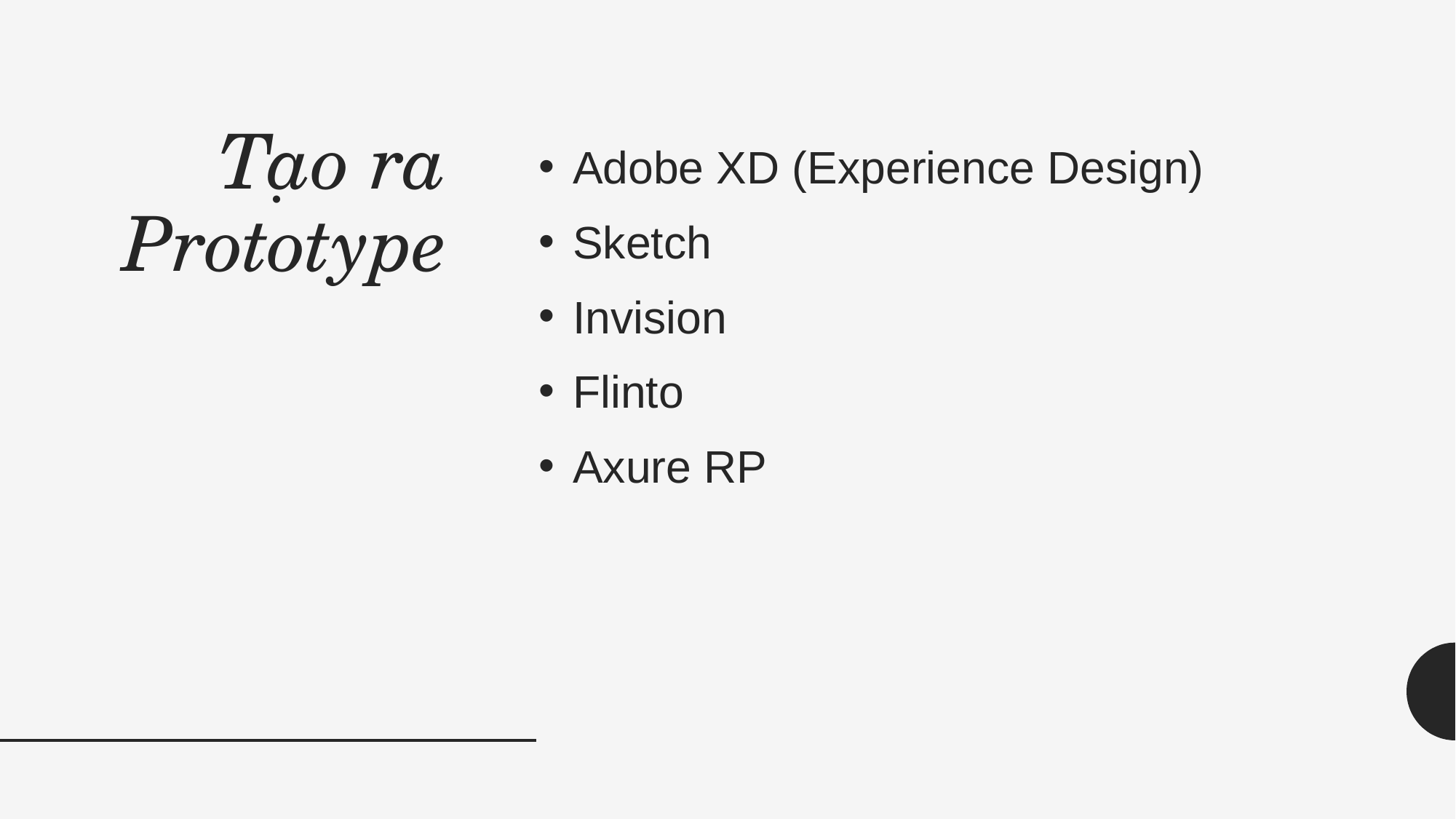

# Tạo ra Prototype
Adobe XD (Experience Design)
Sketch
Invision
Flinto
Axure RP